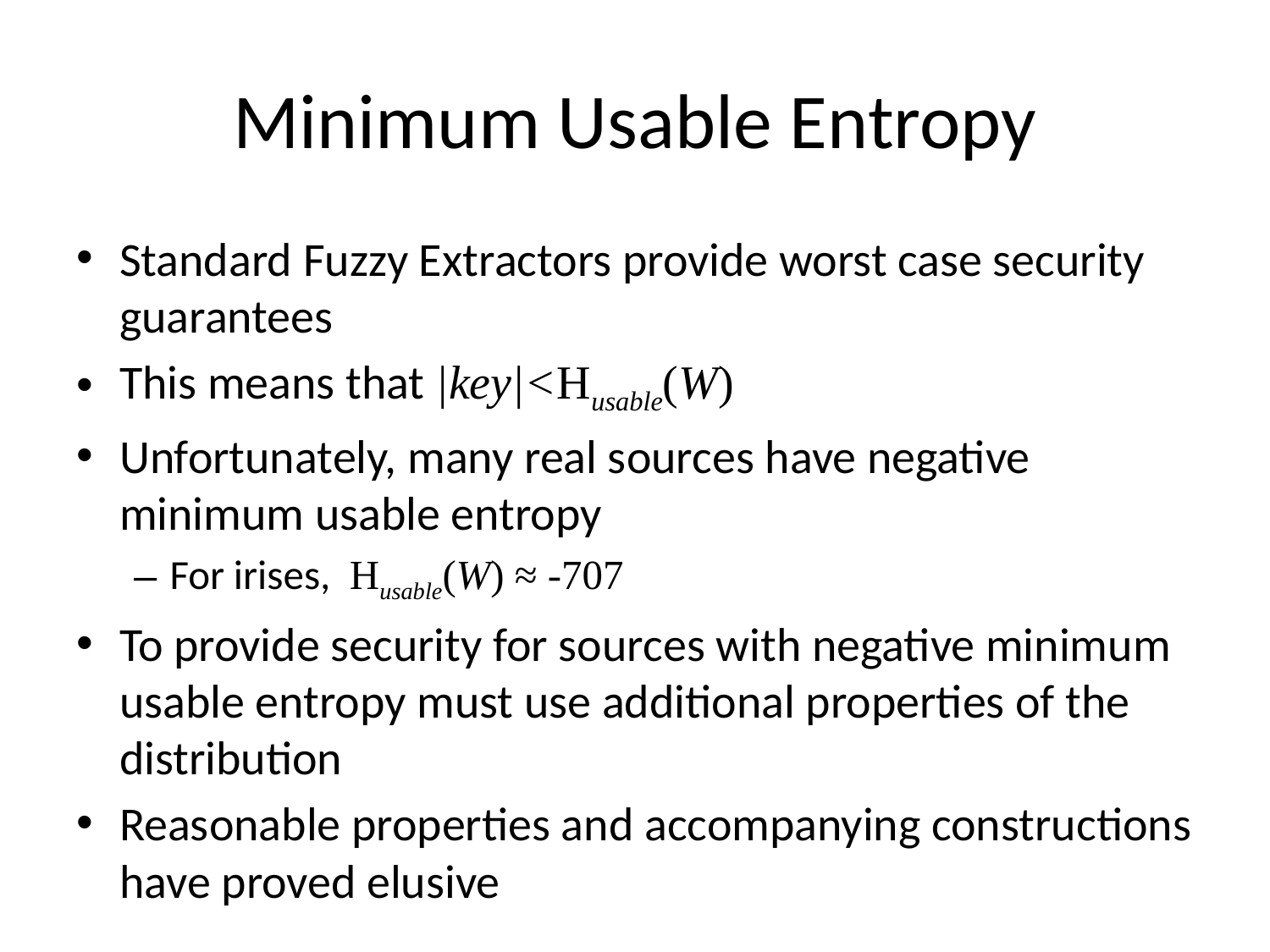

# Minimum Usable Entropy
Standard Fuzzy Extractors provide worst case security guarantees
This means that |key|<Husable(W)
Unfortunately, many real sources have negative minimum usable entropy
For irises,  Husable(W) ≈ -707
To provide security for sources with negative minimum usable entropy must use additional properties of the distribution
Reasonable properties and accompanying constructions have proved elusive